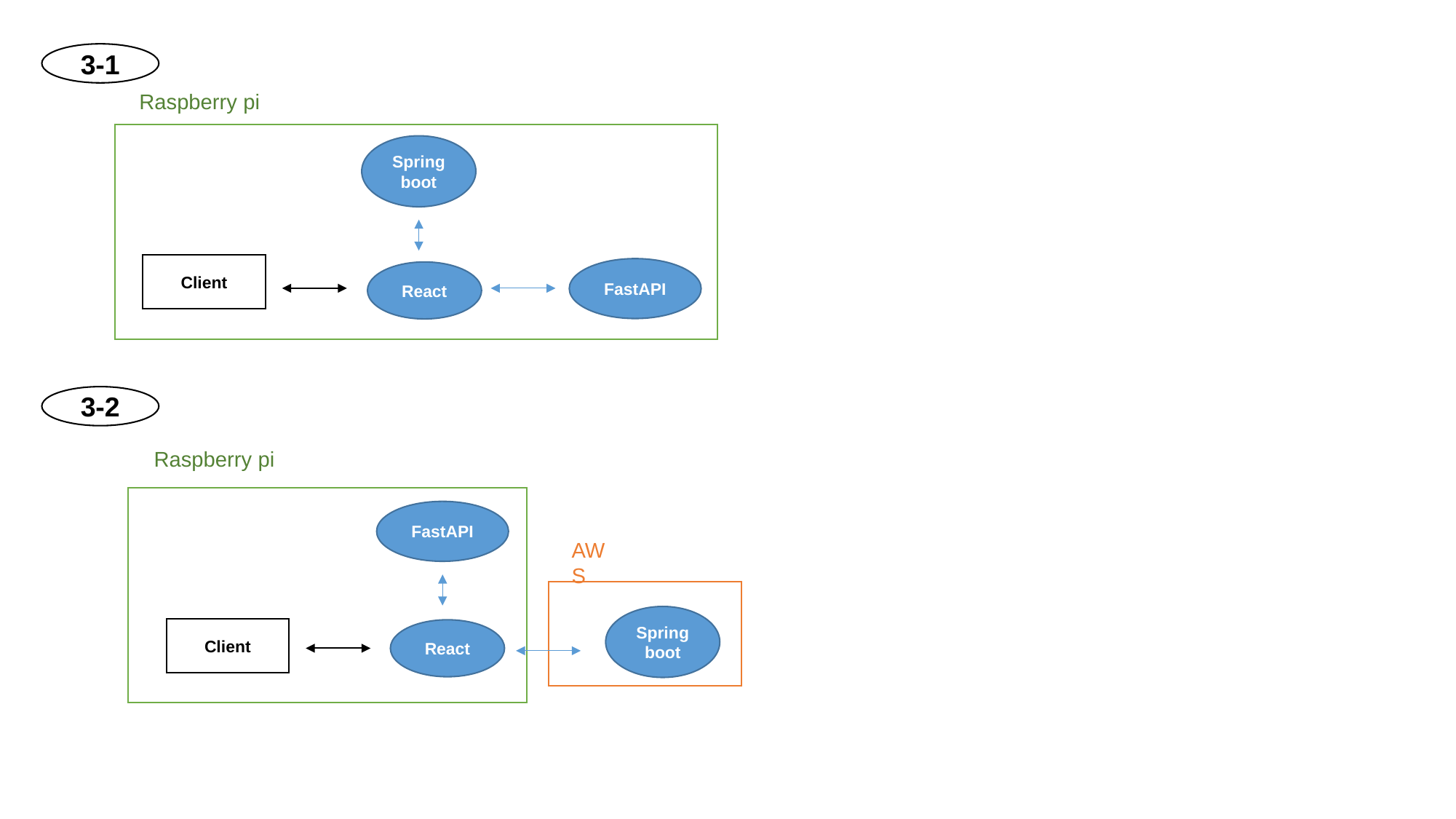

Raspberry pi
3-1

Spring boot
Client
FastAPI
React
3-2
Raspberry pi
AWS

Spring boot
Client

FastAPI
React